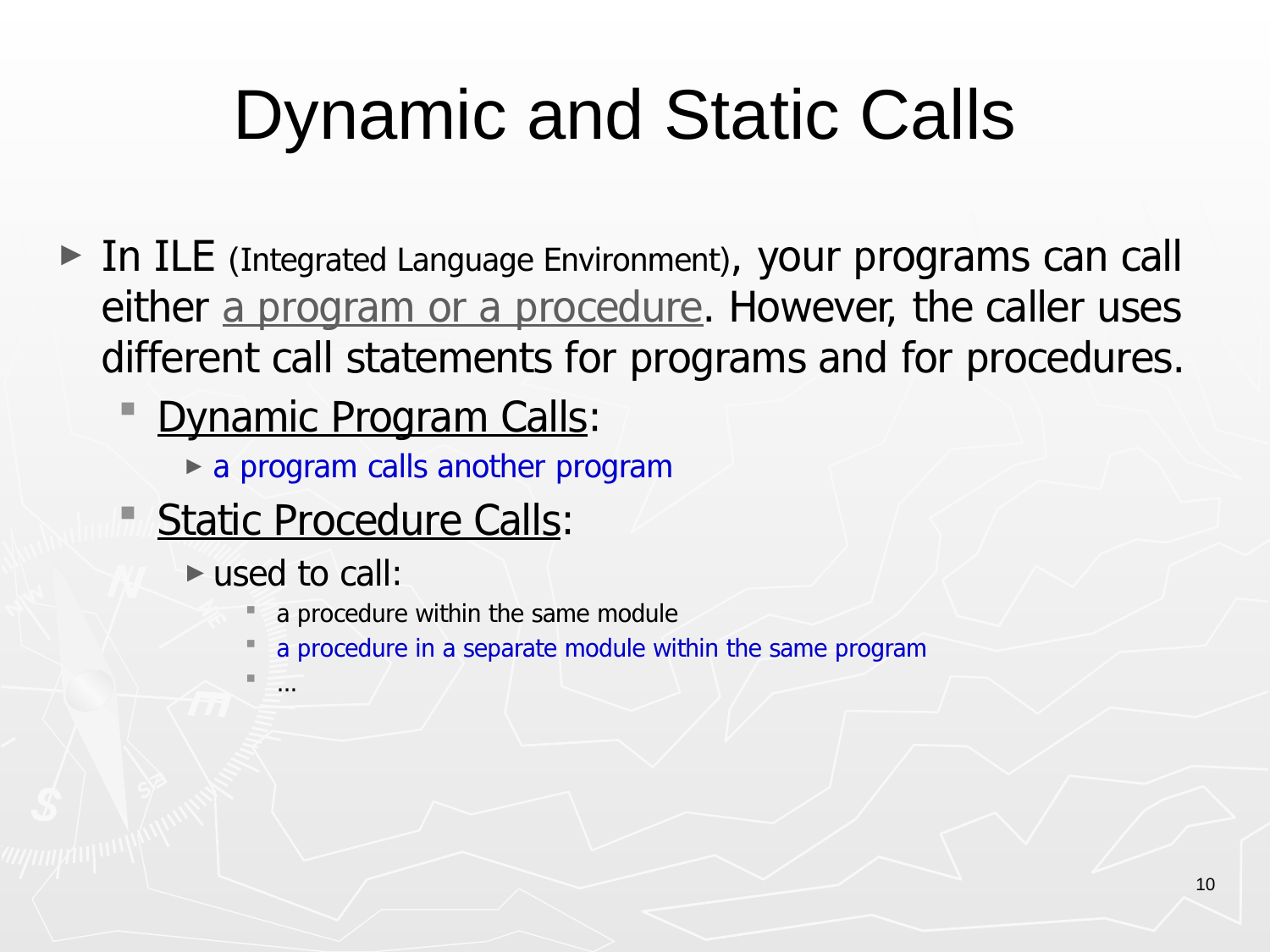

# Dynamic and Static Calls
In ILE (Integrated Language Environment), your programs can call either a program or a procedure. However, the caller uses different call statements for programs and for procedures.
Dynamic Program Calls:
a program calls another program
Static Procedure Calls:
used to call:
a procedure within the same module
a procedure in a separate module within the same program
…

10